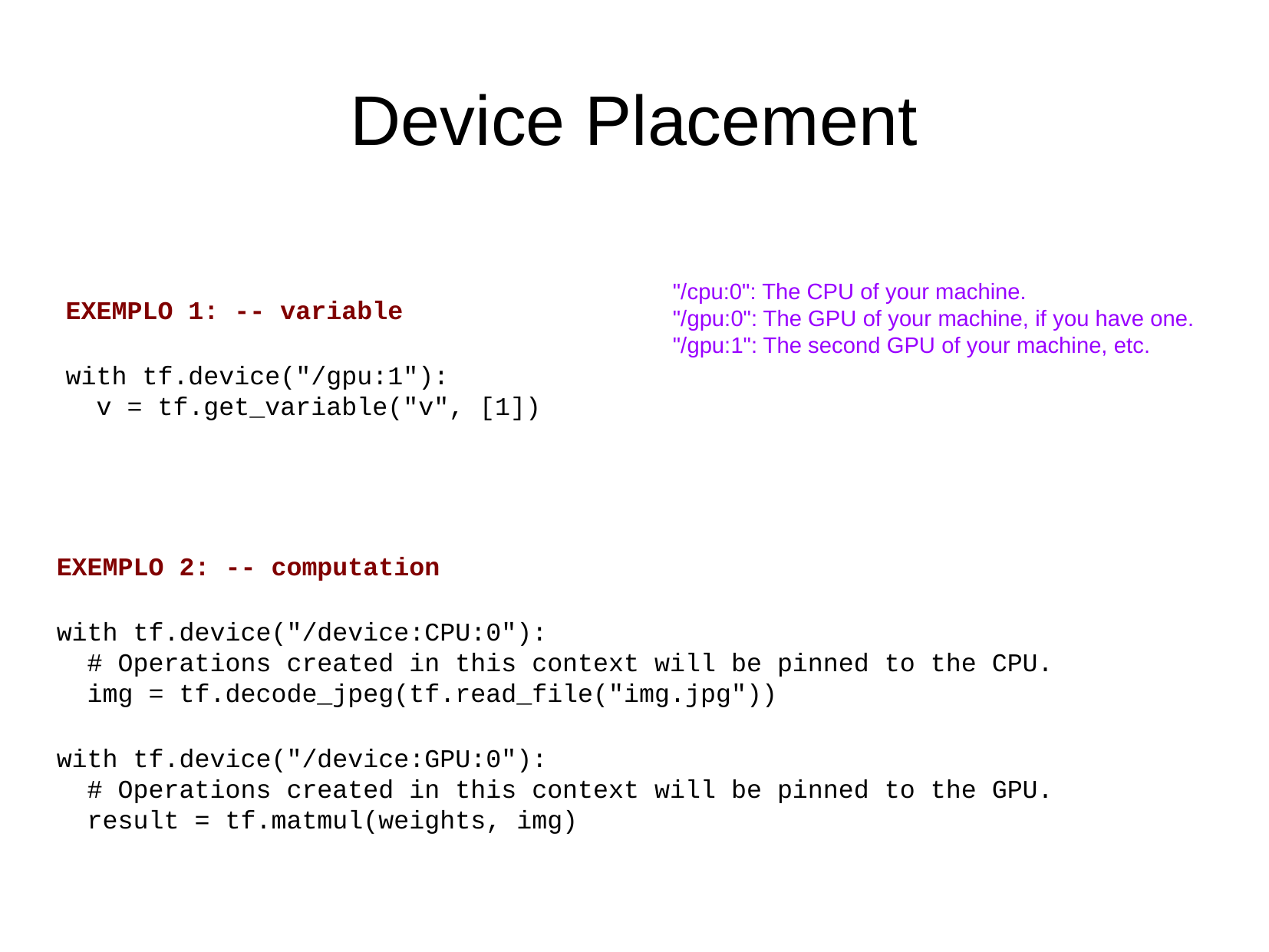

Device Placement

EXEMPLO 1: -- variable

with tf.device("/gpu:1"):
  v = tf.get_variable("v", [1])
"/cpu:0": The CPU of your machine.
"/gpu:0": The GPU of your machine, if you have one.
"/gpu:1": The second GPU of your machine, etc.

EXEMPLO 2: -- computation

with tf.device("/device:CPU:0"):
  # Operations created in this context will be pinned to the CPU.
  img = tf.decode_jpeg(tf.read_file("img.jpg"))

with tf.device("/device:GPU:0"):
  # Operations created in this context will be pinned to the GPU.
  result = tf.matmul(weights, img)